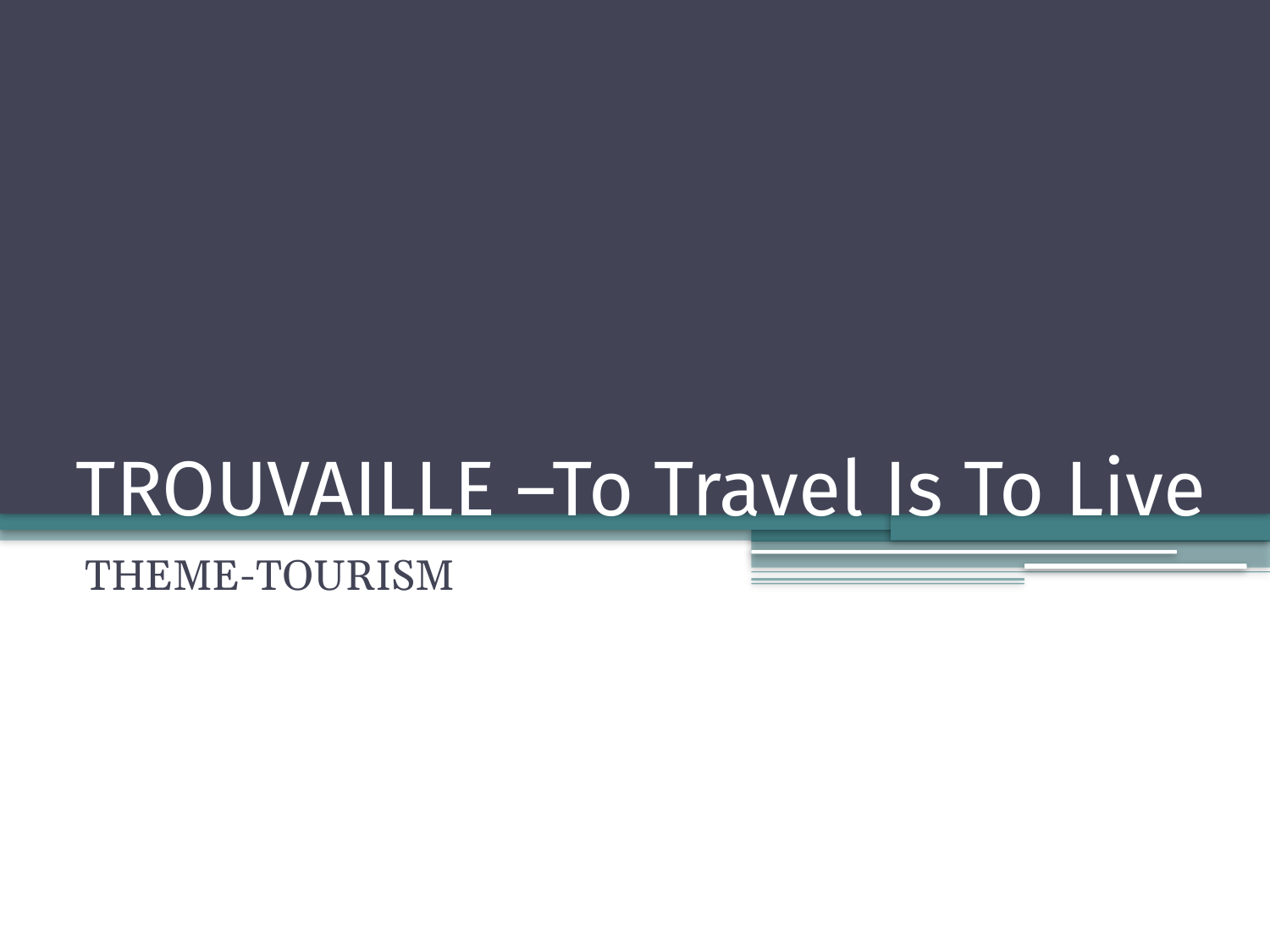

# TROUVAILLE –To Travel Is To Live
THEME-TOURISM